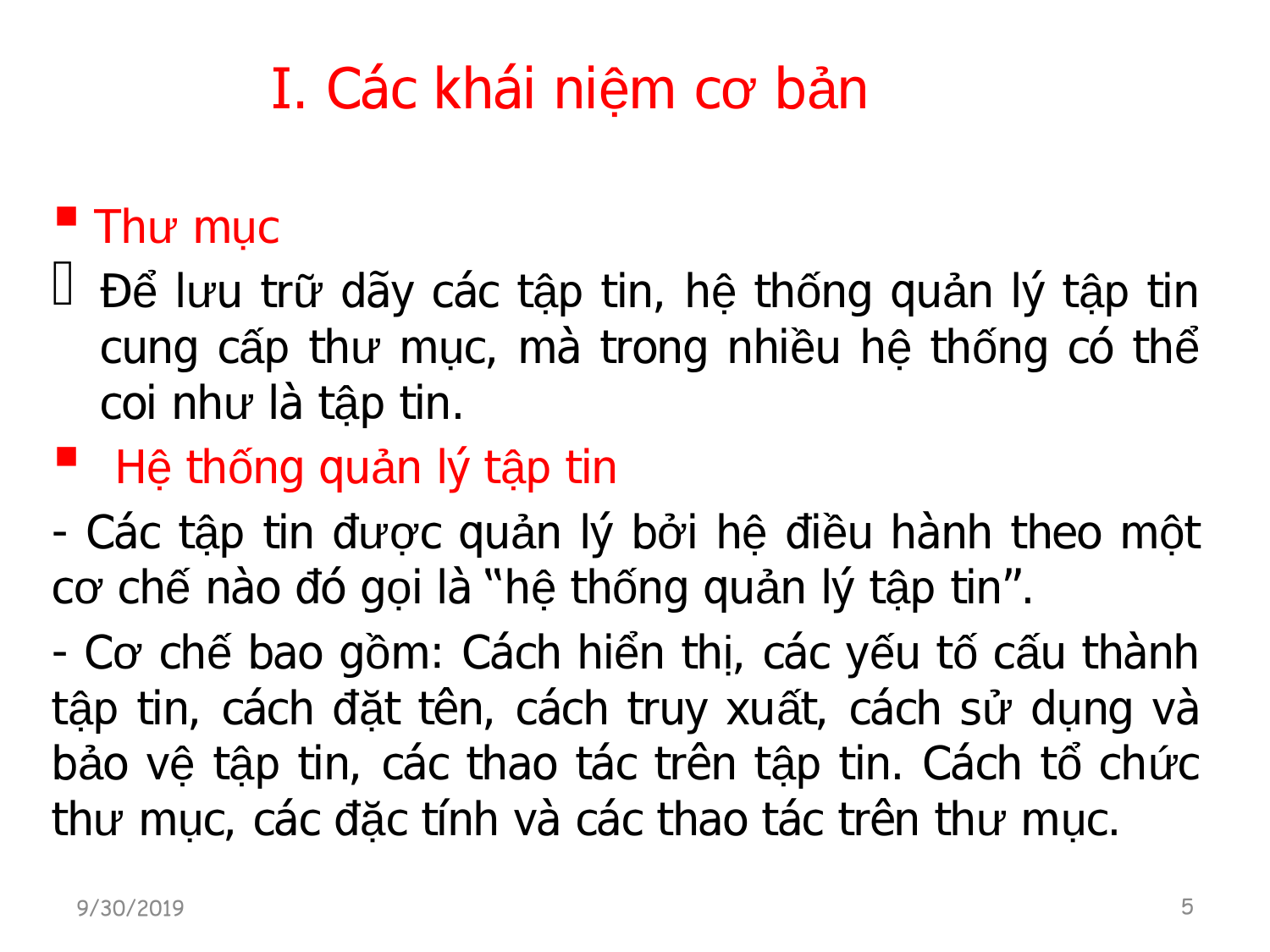

# I. Các khái niệm cơ bản
 Thư mục
Để lưu trữ dãy các tập tin, hệ thống quản lý tập tin cung cấp thư mục, mà trong nhiều hệ thống có thể coi như là tập tin.
 Hệ thống quản lý tập tin
- Các tập tin được quản lý bởi hệ điều hành theo một cơ chế nào đó gọi là “hệ thống quản lý tập tin”.
- Cơ chế bao gồm: Cách hiển thị, các yếu tố cấu thành tập tin, cách đặt tên, cách truy xuất, cách sử dụng và bảo vệ tập tin, các thao tác trên tập tin. Cách tổ chức thư mục, các đặc tính và các thao tác trên thư mục.

9/30/2019
5